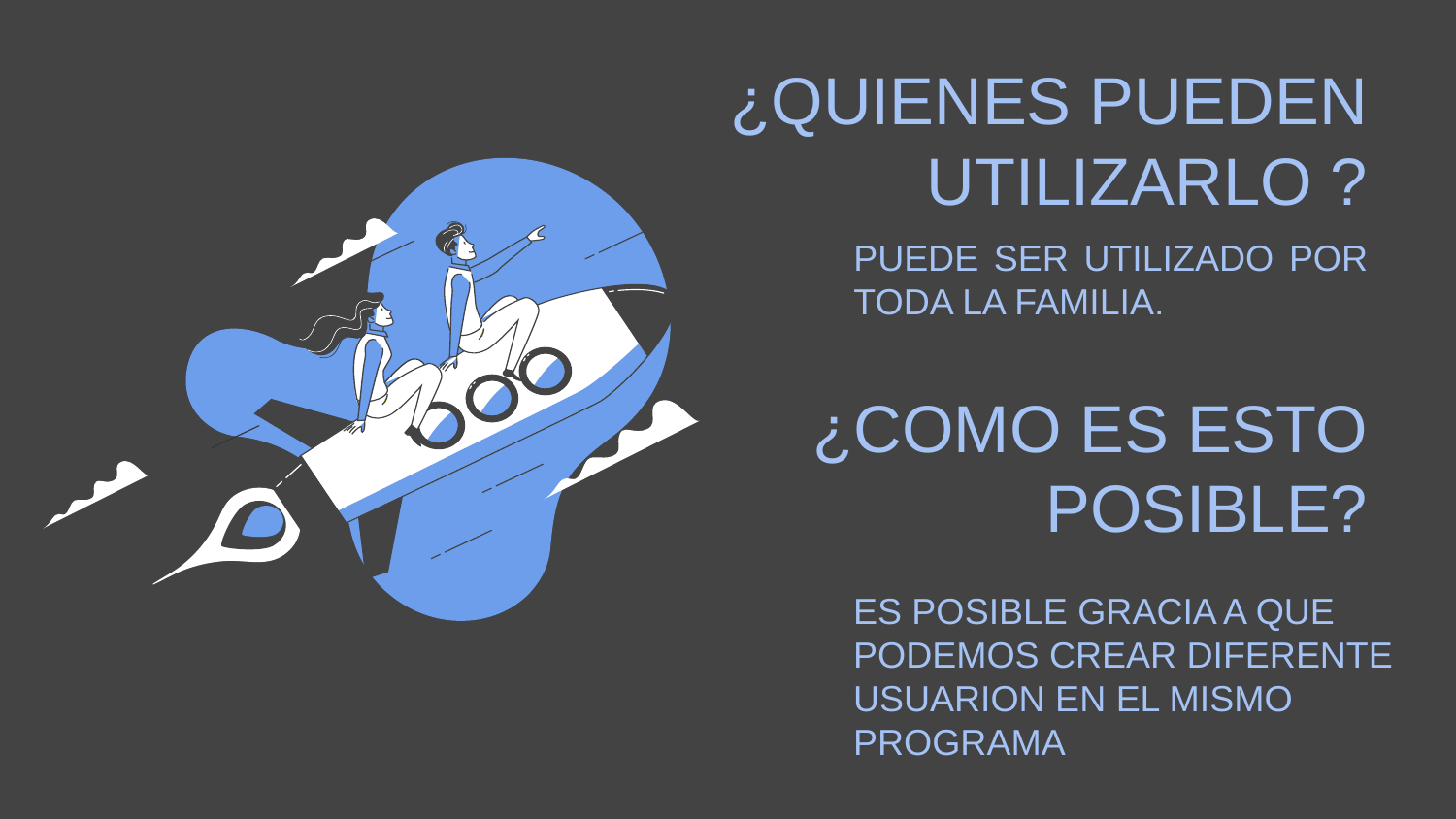

# ¿QUIENES PUEDEN UTILIZARLO ?
PUEDE SER UTILIZADO POR TODA LA FAMILIA.

¿COMO ES ESTO POSIBLE?
ES POSIBLE GRACIA A QUE PODEMOS CREAR DIFERENTE USUARION EN EL MISMO PROGRAMA